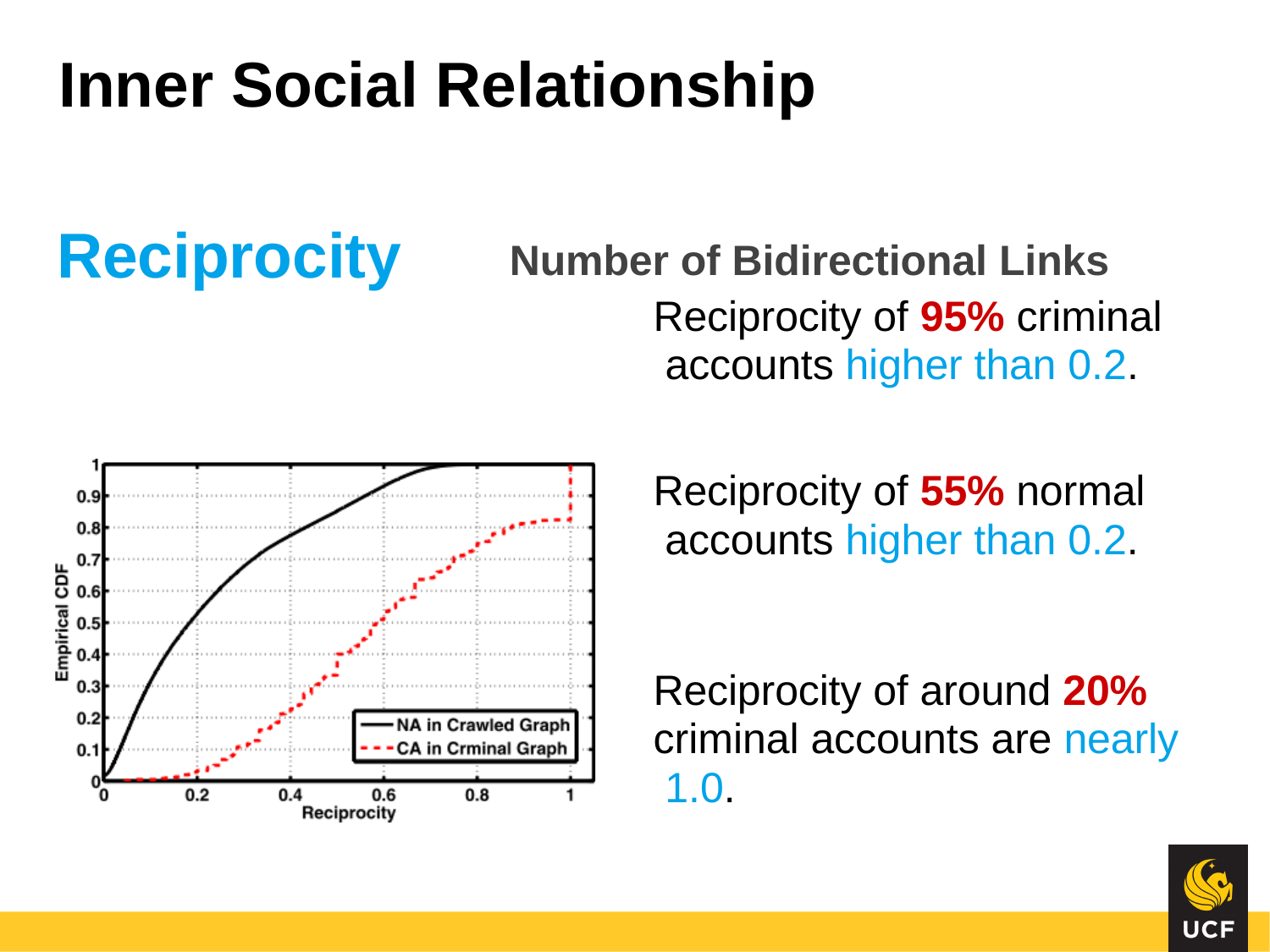

# Inner Social Relationship
Reciprocity
Number of Bidirectional Links
Reciprocity of 95% criminal  accounts higher than 0.2.

Reciprocity of 55% normal  accounts higher than 0.2.

Reciprocity of around 20%  criminal accounts are nearly  1.0.